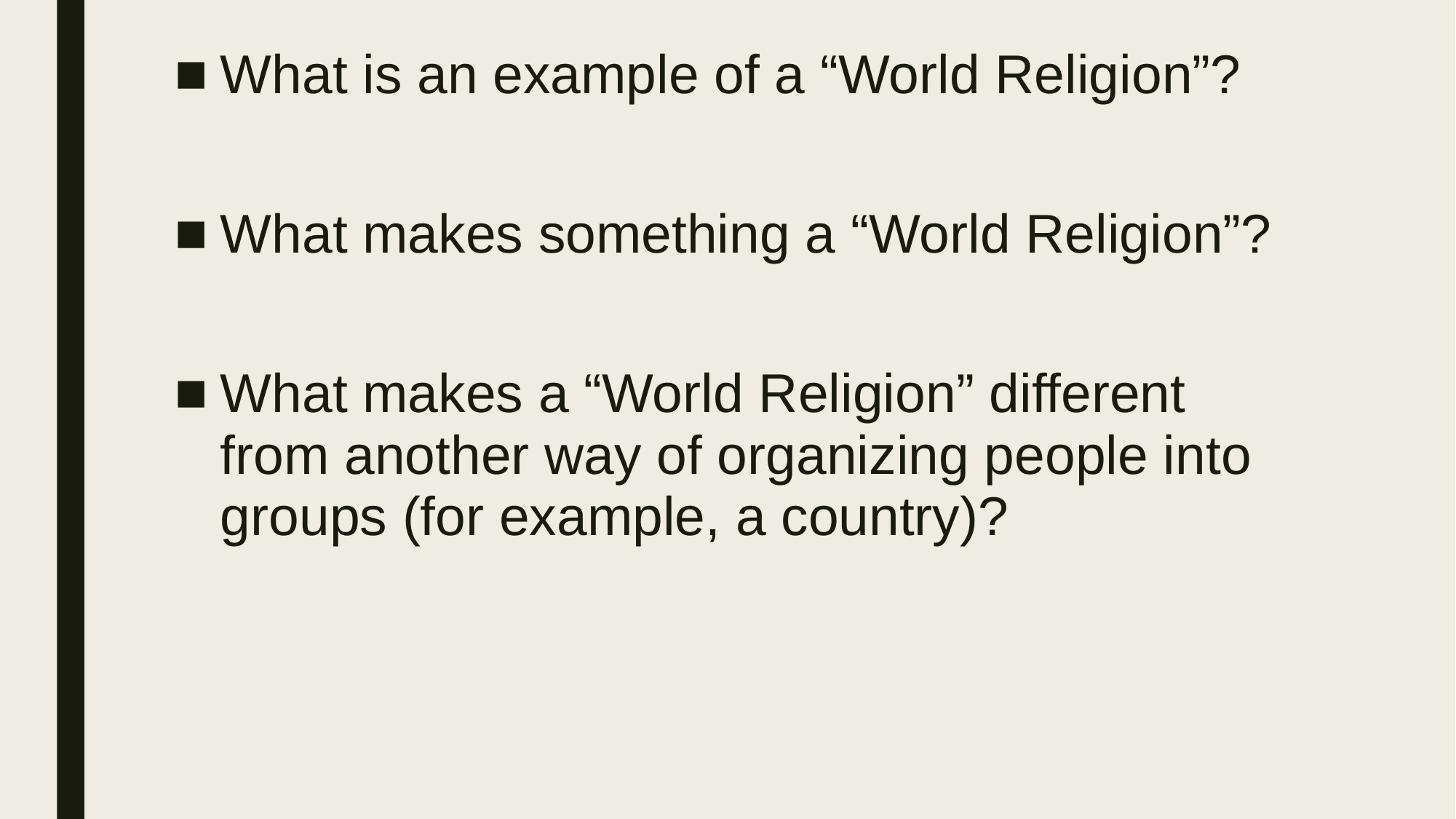

What is an example of a “World Religion”?

What makes something a “World Religion”?

What makes a “World Religion” different from another way of organizing people into groups (for example, a country)?